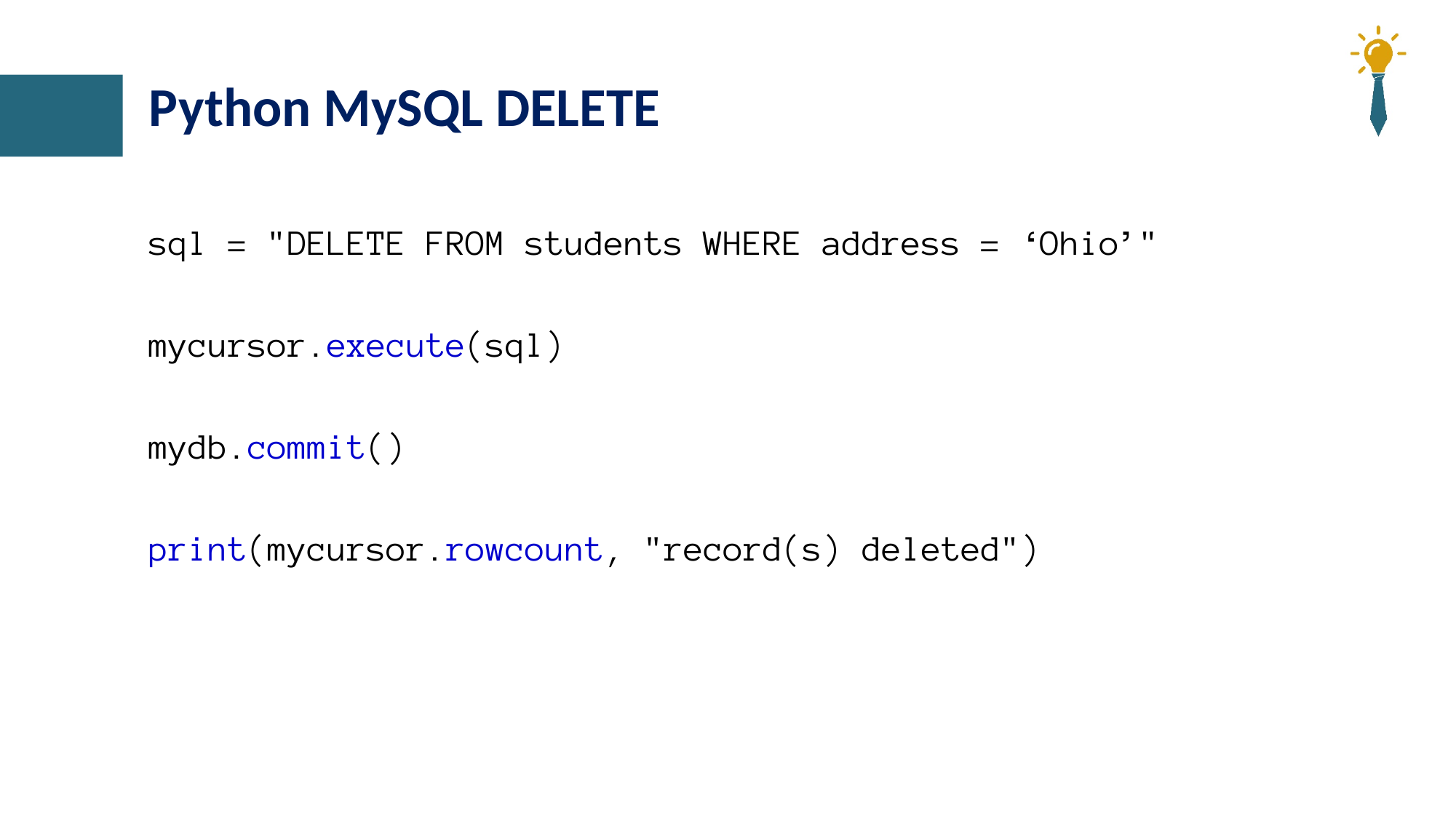

# Python MySQL DELETE
sql = "DELETE FROM students WHERE address = ‘Ohio’"
mycursor.execute(sql)
mydb.commit()
print(mycursor.rowcount, "record(s) deleted")